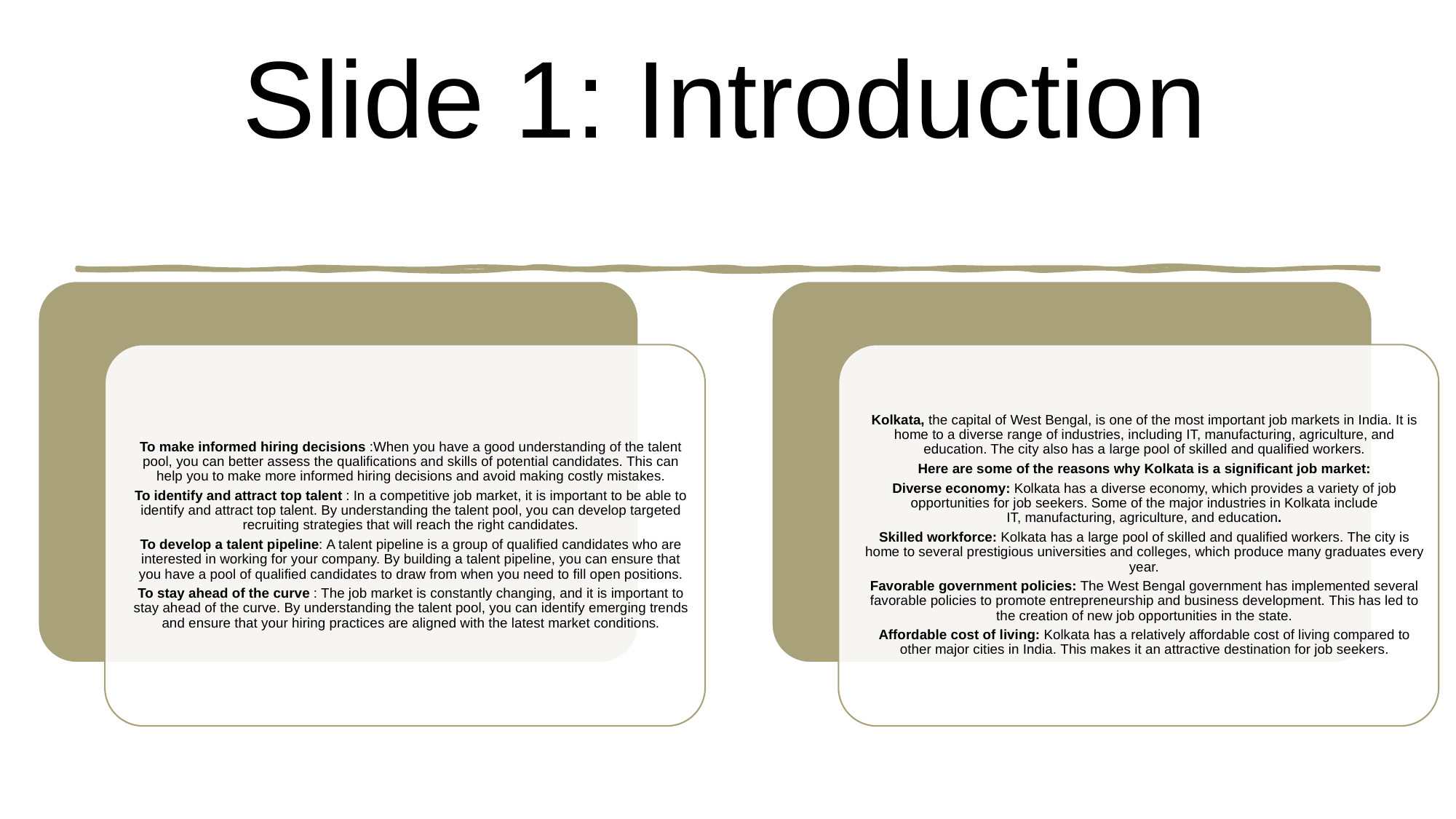

# Slide 1: Introduction
To make informed hiring decisions :When you have a good understanding of the talent pool, you can better assess the qualifications and skills of potential candidates. This can help you to make more informed hiring decisions and avoid making costly mistakes.
To identify and attract top talent : In a competitive job market, it is important to be able to identify and attract top talent. By understanding the talent pool, you can develop targeted recruiting strategies that will reach the right candidates.
To develop a talent pipeline: A talent pipeline is a group of qualified candidates who are interested in working for your company. By building a talent pipeline, you can ensure that you have a pool of qualified candidates to draw from when you need to fill open positions.
To stay ahead of the curve : The job market is constantly changing, and it is important to stay ahead of the curve. By understanding the talent pool, you can identify emerging trends and ensure that your hiring practices are aligned with the latest market conditions.
Kolkata, the capital of West Bengal, is one of the most important job markets in India. It is home to a diverse range of industries, including IT, manufacturing, agriculture, and education. The city also has a large pool of skilled and qualified workers.
Here are some of the reasons why Kolkata is a significant job market:
Diverse economy: Kolkata has a diverse economy, which provides a variety of job opportunities for job seekers. Some of the major industries in Kolkata include IT, manufacturing, agriculture, and education.
Skilled workforce: Kolkata has a large pool of skilled and qualified workers. The city is home to several prestigious universities and colleges, which produce many graduates every year.
Favorable government policies: The West Bengal government has implemented several favorable policies to promote entrepreneurship and business development. This has led to the creation of new job opportunities in the state.
Affordable cost of living: Kolkata has a relatively affordable cost of living compared to other major cities in India. This makes it an attractive destination for job seekers.